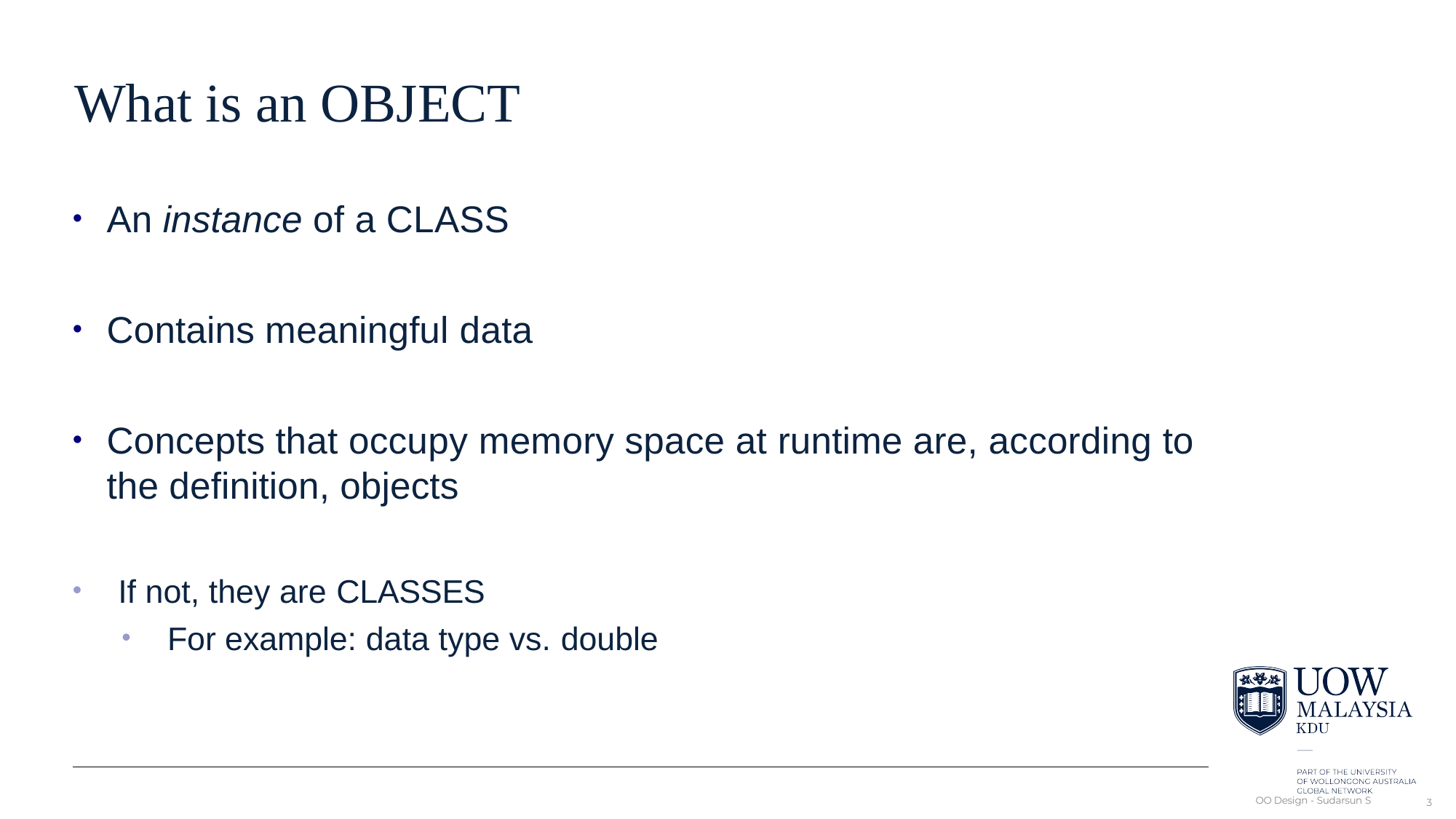

# What is an OBJECT
An instance of a CLASS

Contains meaningful data

Concepts that occupy memory space at runtime are, according to the definition, objects

If not, they are CLASSES
For example: data type vs. double

3
OO Design - Sudarsun S